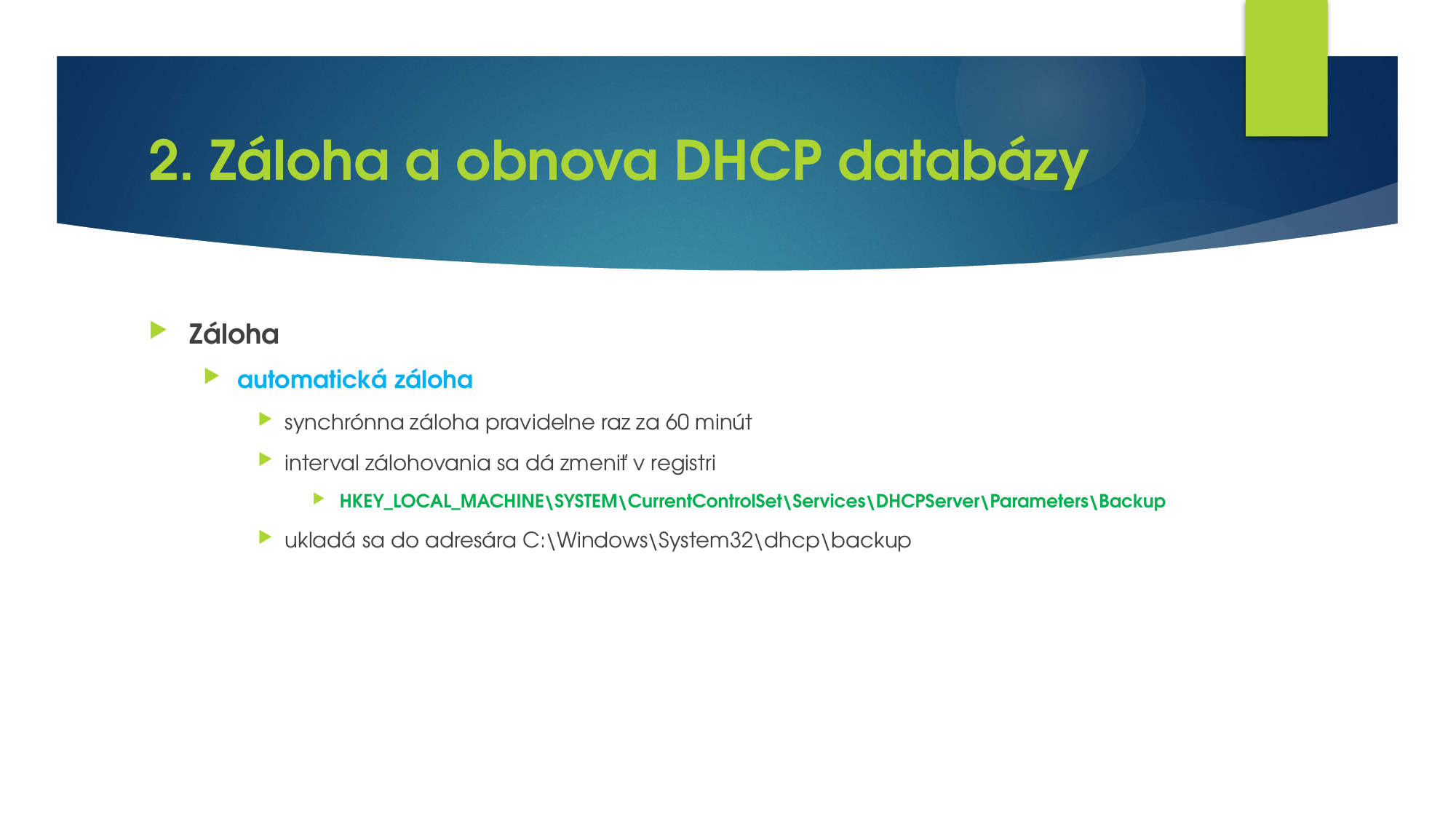

# 2. Záloha a obnova DHCP databázy
Záloha
automatická záloha
synchrónna záloha pravidelne raz za 60 minút
interval zálohovania sa dá zmeniť v registri
HKEY_LOCAL_MACHINE\SYSTEM\CurrentControlSet\Services\DHCPServer\Parameters\Backup
ukladá sa do adresára C:\Windows\System32\dhcp\backup